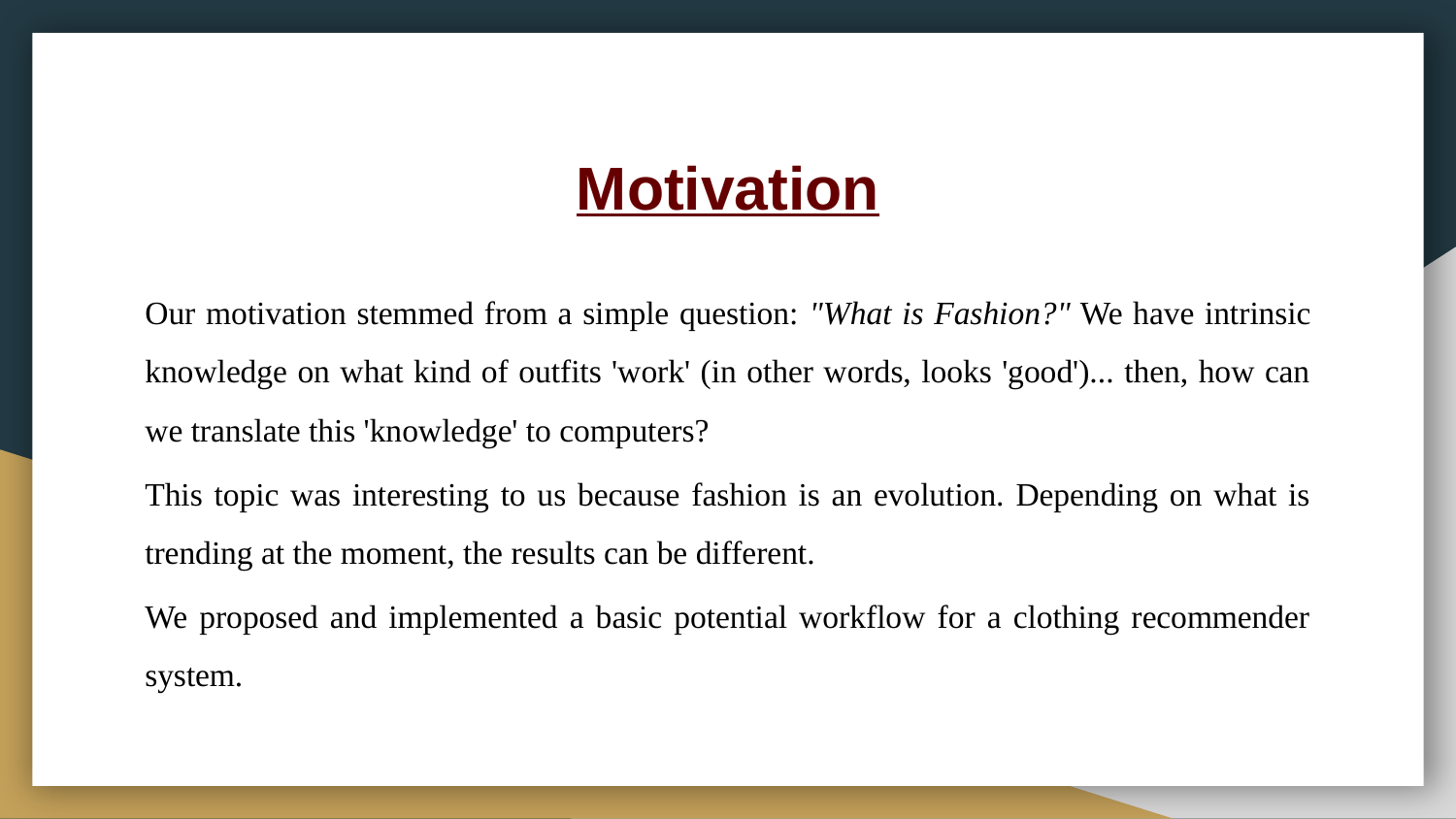

# Motivation
Our motivation stemmed from a simple question: "What is Fashion?" We have intrinsic knowledge on what kind of outfits 'work' (in other words, looks 'good')... then, how can we translate this 'knowledge' to computers?
This topic was interesting to us because fashion is an evolution. Depending on what is trending at the moment, the results can be different.
We proposed and implemented a basic potential workflow for a clothing recommender system.